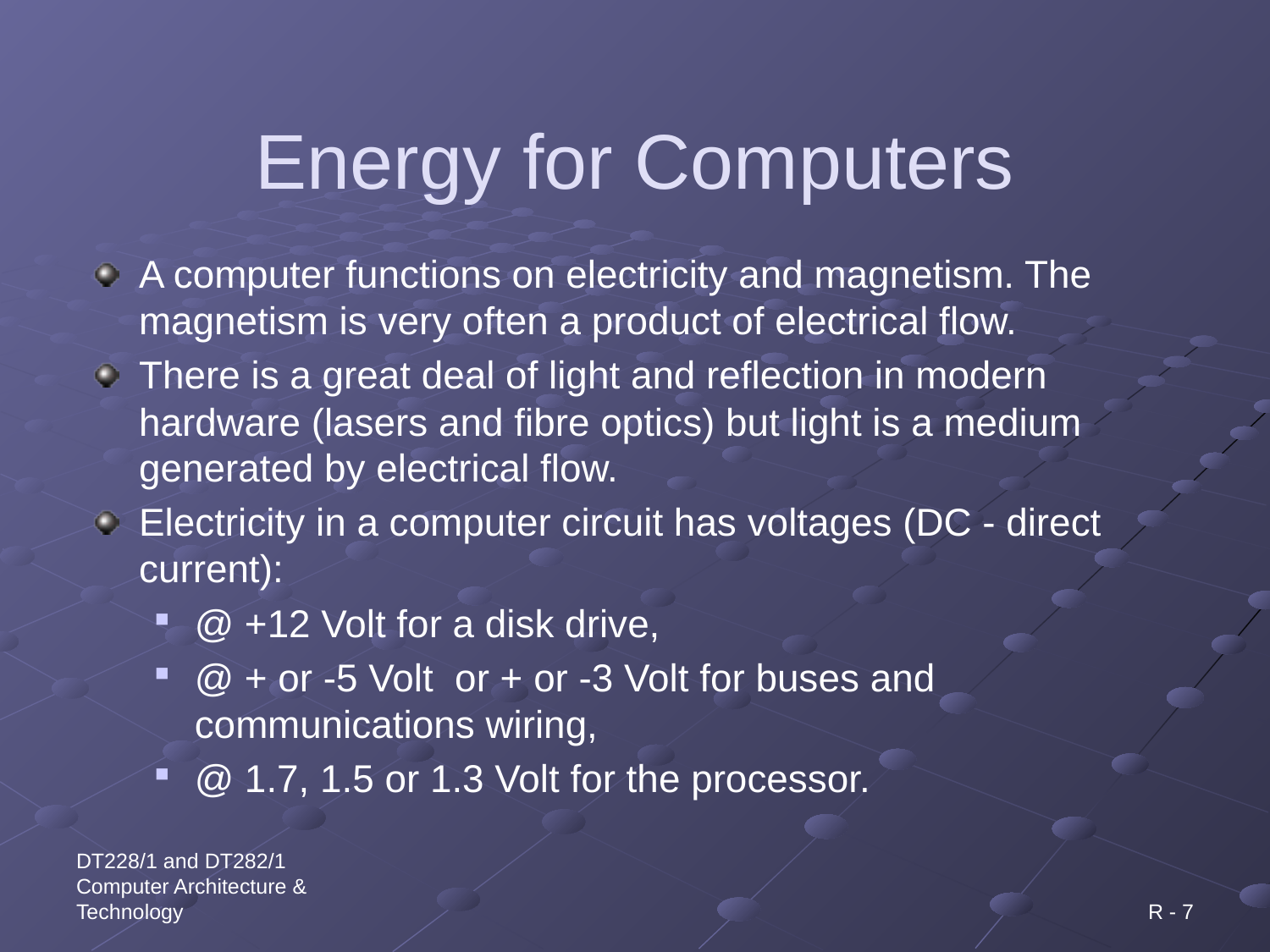

Energy for Computers
A computer functions on electricity and magnetism. The magnetism is very often a product of electrical flow.
There is a great deal of light and reflection in modern hardware (lasers and fibre optics) but light is a medium generated by electrical flow.
Electricity in a computer circuit has voltages (DC - direct current):
@ +12 Volt for a disk drive,
@ + or -5 Volt  or + or -3 Volt for buses and communications wiring,
@ 1.7, 1.5 or 1.3 Volt for the processor.
DT228/1 and DT282/1 Computer Architecture & Technology
R - 7